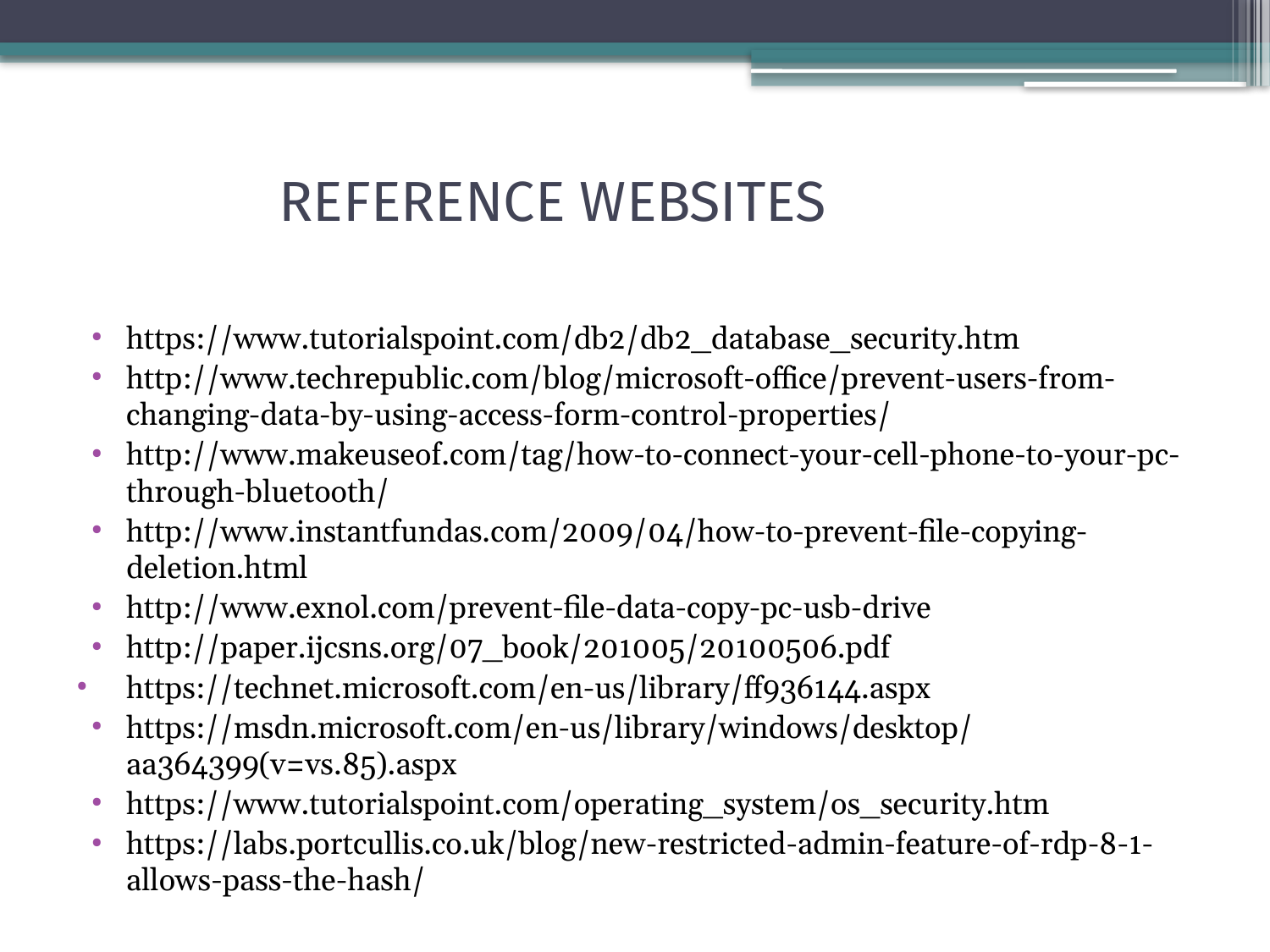

# REFERENCE WEBSITES
https://www.tutorialspoint.com/db2/db2_database_security.htm
http://www.techrepublic.com/blog/microsoft-office/prevent-users-from-changing-data-by-using-access-form-control-properties/
http://www.makeuseof.com/tag/how-to-connect-your-cell-phone-to-your-pc-through-bluetooth/
http://www.instantfundas.com/2009/04/how-to-prevent-file-copying-deletion.html
http://www.exnol.com/prevent-file-data-copy-pc-usb-drive
http://paper.ijcsns.org/07_book/201005/20100506.pdf
https://technet.microsoft.com/en-us/library/ff936144.aspx
https://msdn.microsoft.com/en-us/library/windows/desktop/aa364399(v=vs.85).aspx
https://www.tutorialspoint.com/operating_system/os_security.htm
https://labs.portcullis.co.uk/blog/new-restricted-admin-feature-of-rdp-8-1-allows-pass-the-hash/